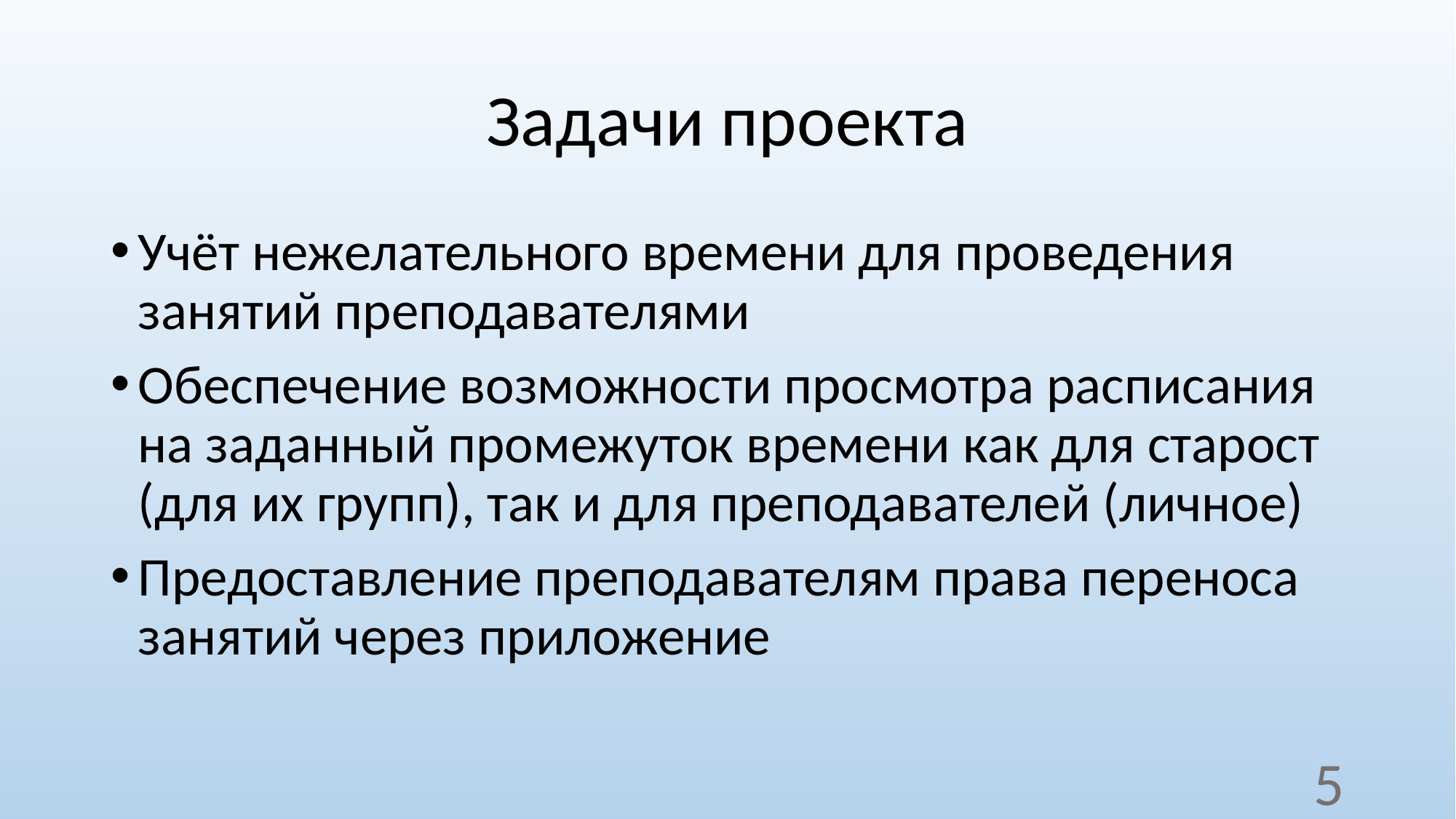

# Задачи проекта
Учёт нежелательного времени для проведения занятий преподавателями
Обеспечение возможности просмотра расписания на заданный промежуток времени как для старост (для их групп), так и для преподавателей (личное)
Предоставление преподавателям права переноса занятий через приложение
5